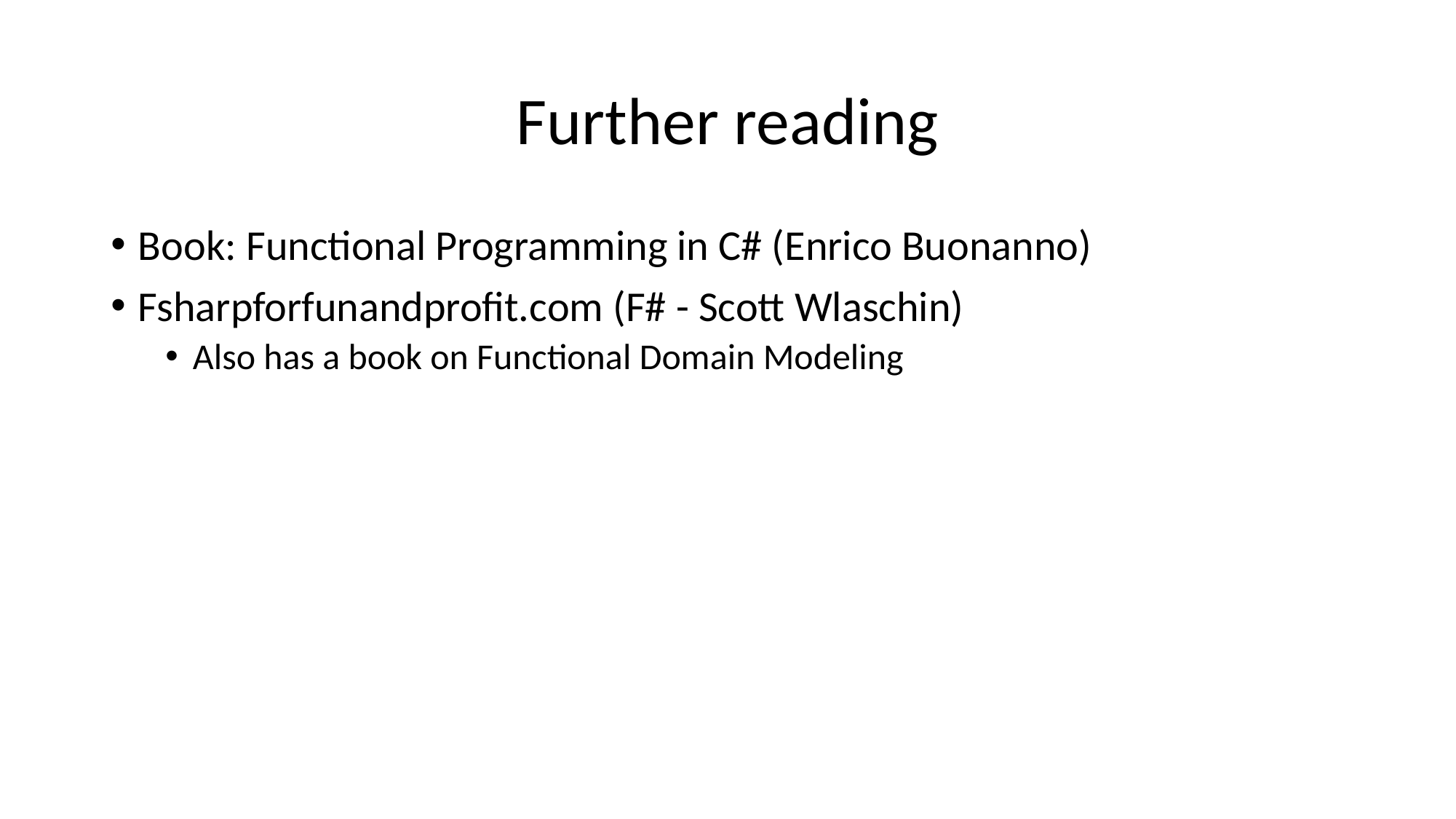

# Further reading
Book: Functional Programming in C# (Enrico Buonanno)
Fsharpforfunandprofit.com (F# - Scott Wlaschin)
Also has a book on Functional Domain Modeling